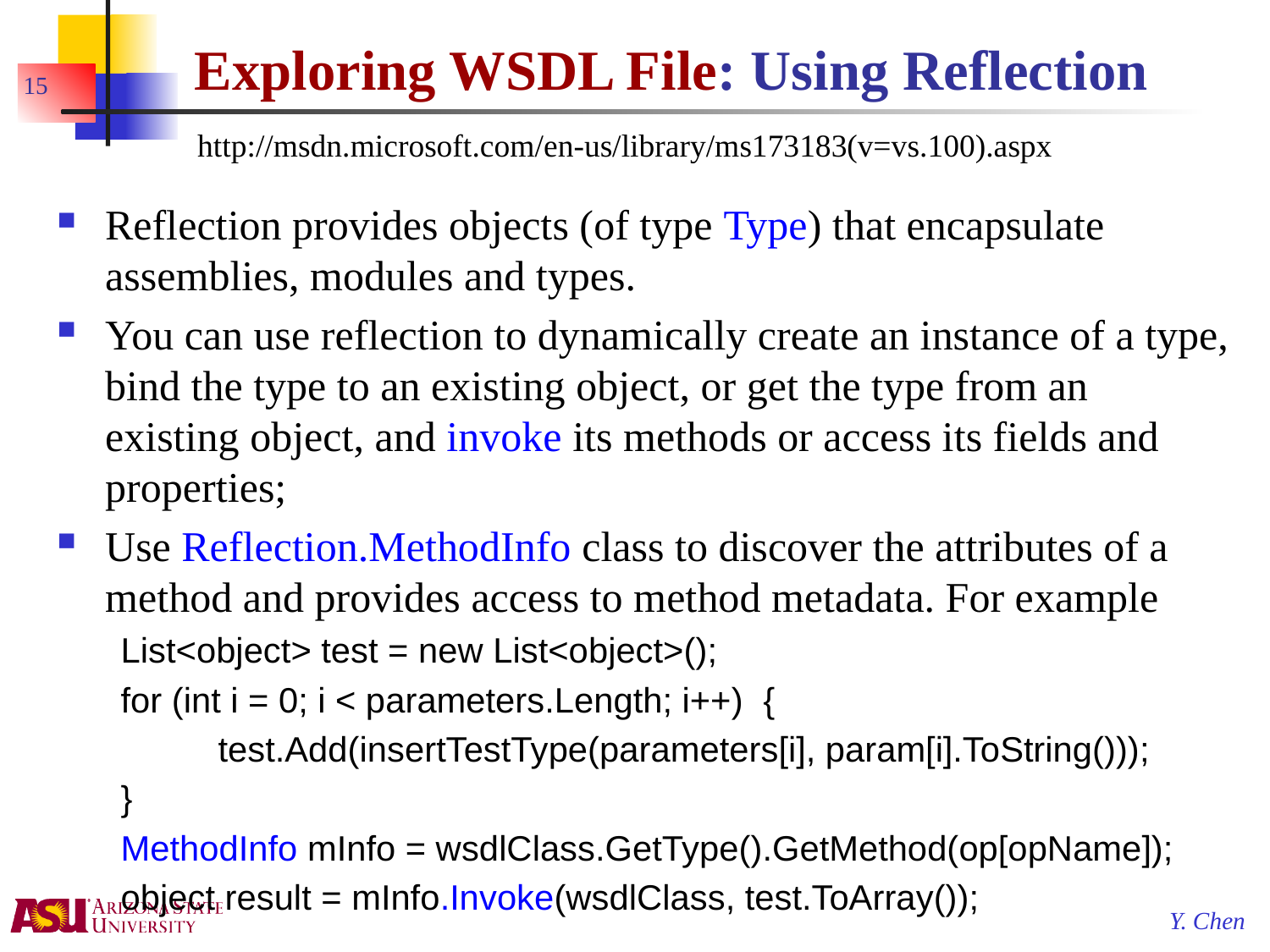

# Exploring WSDL File: Using Reflection
15
http://msdn.microsoft.com/en-us/library/ms173183(v=vs.100).aspx
Reflection provides objects (of type Type) that encapsulate assemblies, modules and types.
You can use reflection to dynamically create an instance of a type, bind the type to an existing object, or get the type from an existing object, and invoke its methods or access its fields and properties;
Use Reflection.MethodInfo class to discover the attributes of a method and provides access to method metadata. For example
List<object> test = new List<object>();
for (int i = 0; i < parameters.Length; i++)  {
          test.Add(insertTestType(parameters[i], param[i].ToString()));
}
MethodInfo mInfo = wsdlClass.GetType().GetMethod(op[opName]);
object result = mInfo.Invoke(wsdlClass, test.ToArray());